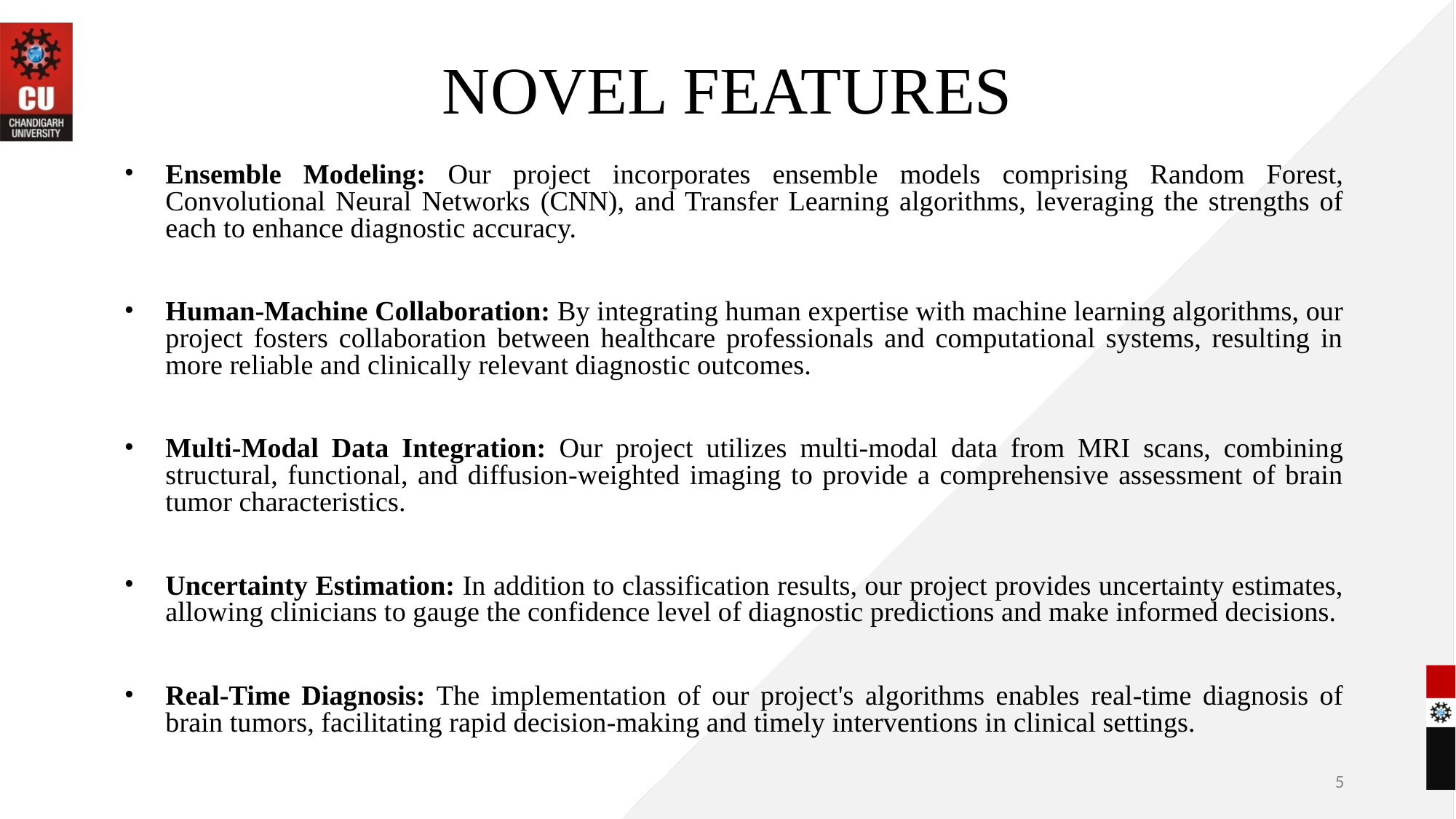

# NOVEL FEATURES
Ensemble Modeling: Our project incorporates ensemble models comprising Random Forest, Convolutional Neural Networks (CNN), and Transfer Learning algorithms, leveraging the strengths of each to enhance diagnostic accuracy.

Human-Machine Collaboration: By integrating human expertise with machine learning algorithms, our project fosters collaboration between healthcare professionals and computational systems, resulting in more reliable and clinically relevant diagnostic outcomes.

Multi-Modal Data Integration: Our project utilizes multi-modal data from MRI scans, combining structural, functional, and diffusion-weighted imaging to provide a comprehensive assessment of brain tumor characteristics.

Uncertainty Estimation: In addition to classification results, our project provides uncertainty estimates, allowing clinicians to gauge the confidence level of diagnostic predictions and make informed decisions.

Real-Time Diagnosis: The implementation of our project's algorithms enables real-time diagnosis of brain tumors, facilitating rapid decision-making and timely interventions in clinical settings.

5